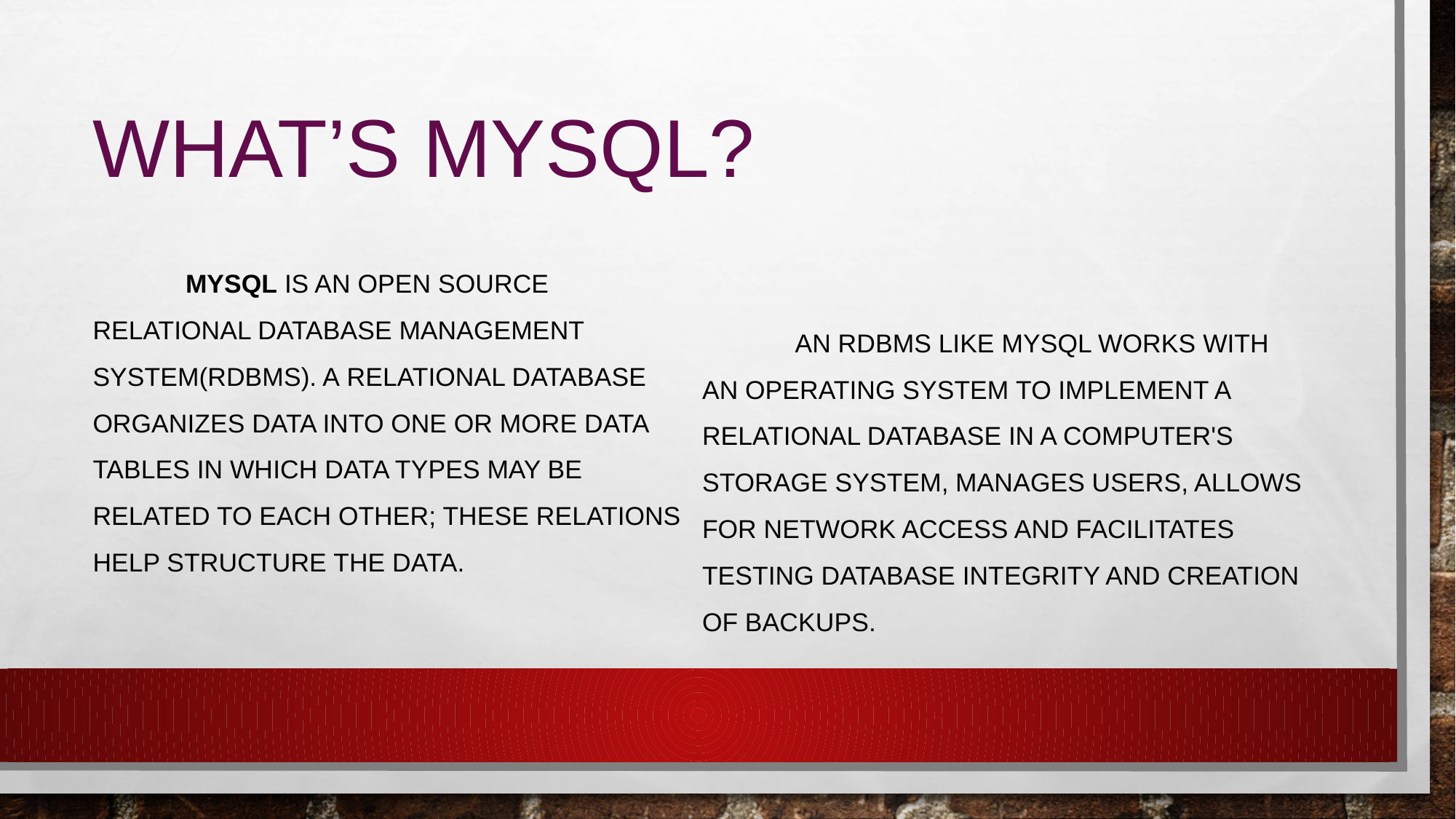

# What’s MySQL?
	MySQL is an open source relational database management system(RDBMS). A relational database organizes data into one or more data tables in which data types may be related to each other; these relations help structure the data.

	An RDBMS like MySQL works with an operating system to implement a relational database in a computer's storage system, manages users, allows for network access and facilitates testing database integrity and creation of backups.